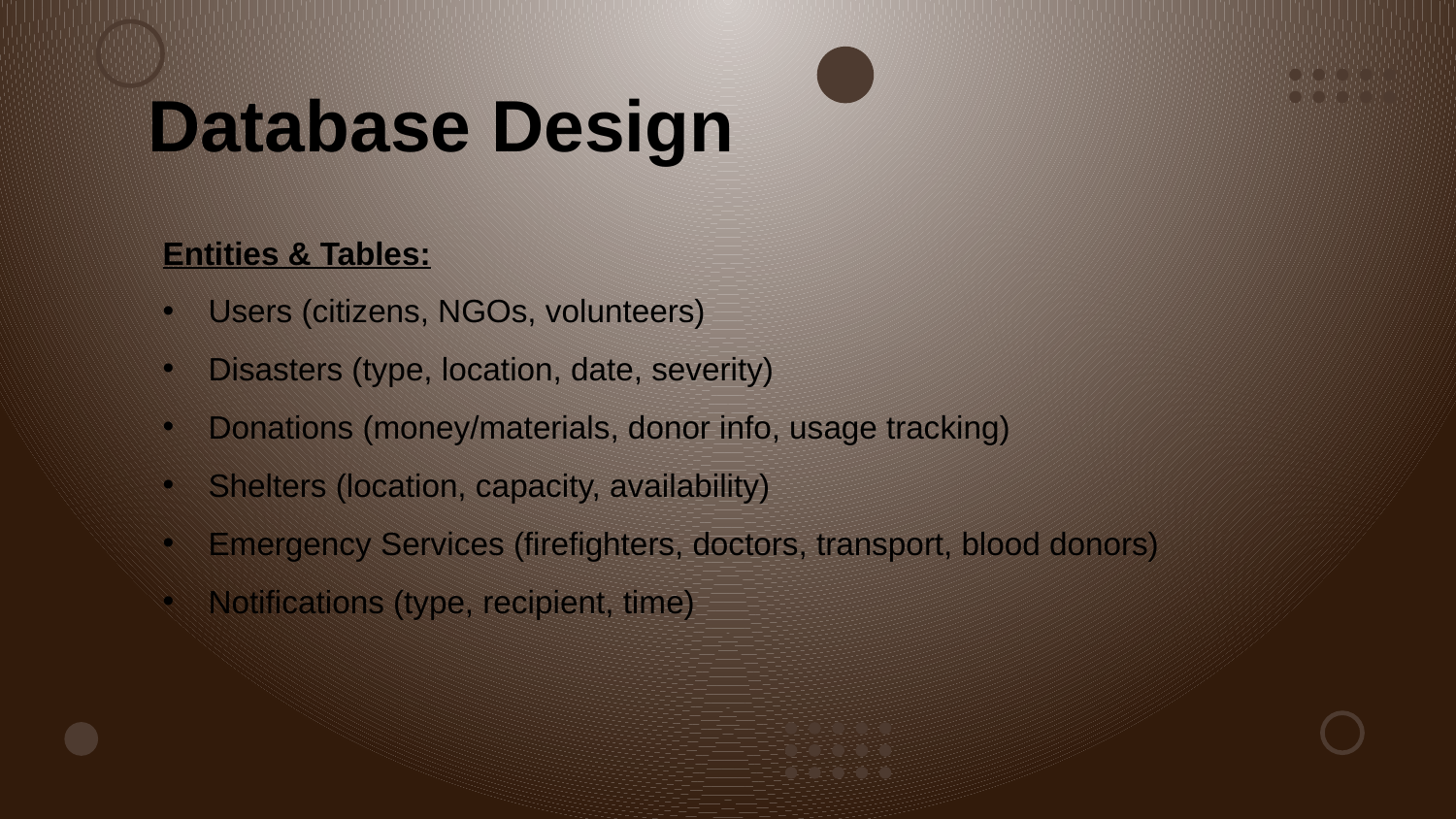

Database Design
Entities & Tables:
Users (citizens, NGOs, volunteers)
Disasters (type, location, date, severity)
Donations (money/materials, donor info, usage tracking)
Shelters (location, capacity, availability)
Emergency Services (firefighters, doctors, transport, blood donors)
Notifications (type, recipient, time)